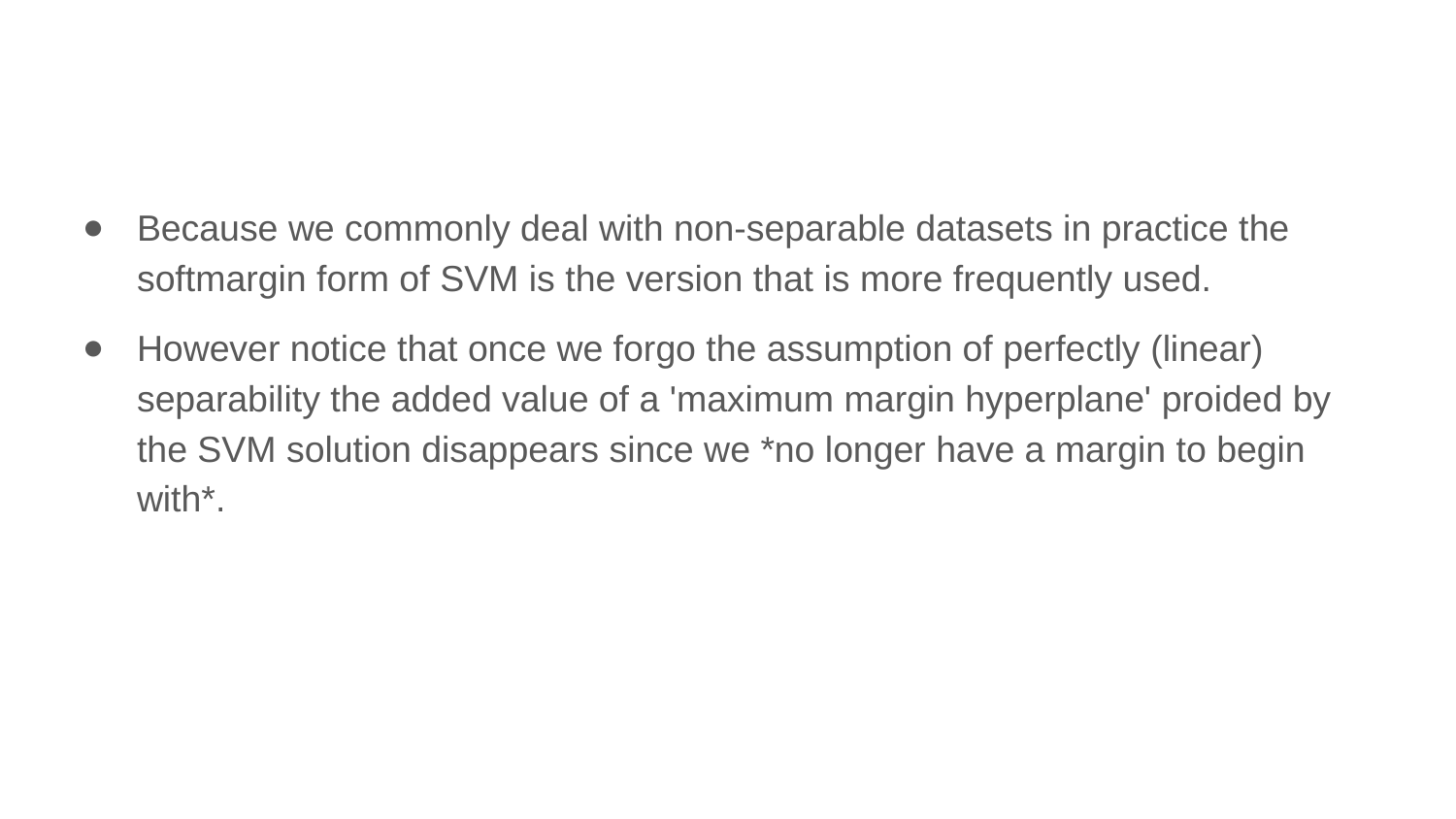

Because we commonly deal with non-separable datasets in practice the softmargin form of SVM is the version that is more frequently used.
However notice that once we forgo the assumption of perfectly (linear) separability the added value of a 'maximum margin hyperplane' proided by the SVM solution disappears since we *no longer have a margin to begin with*.